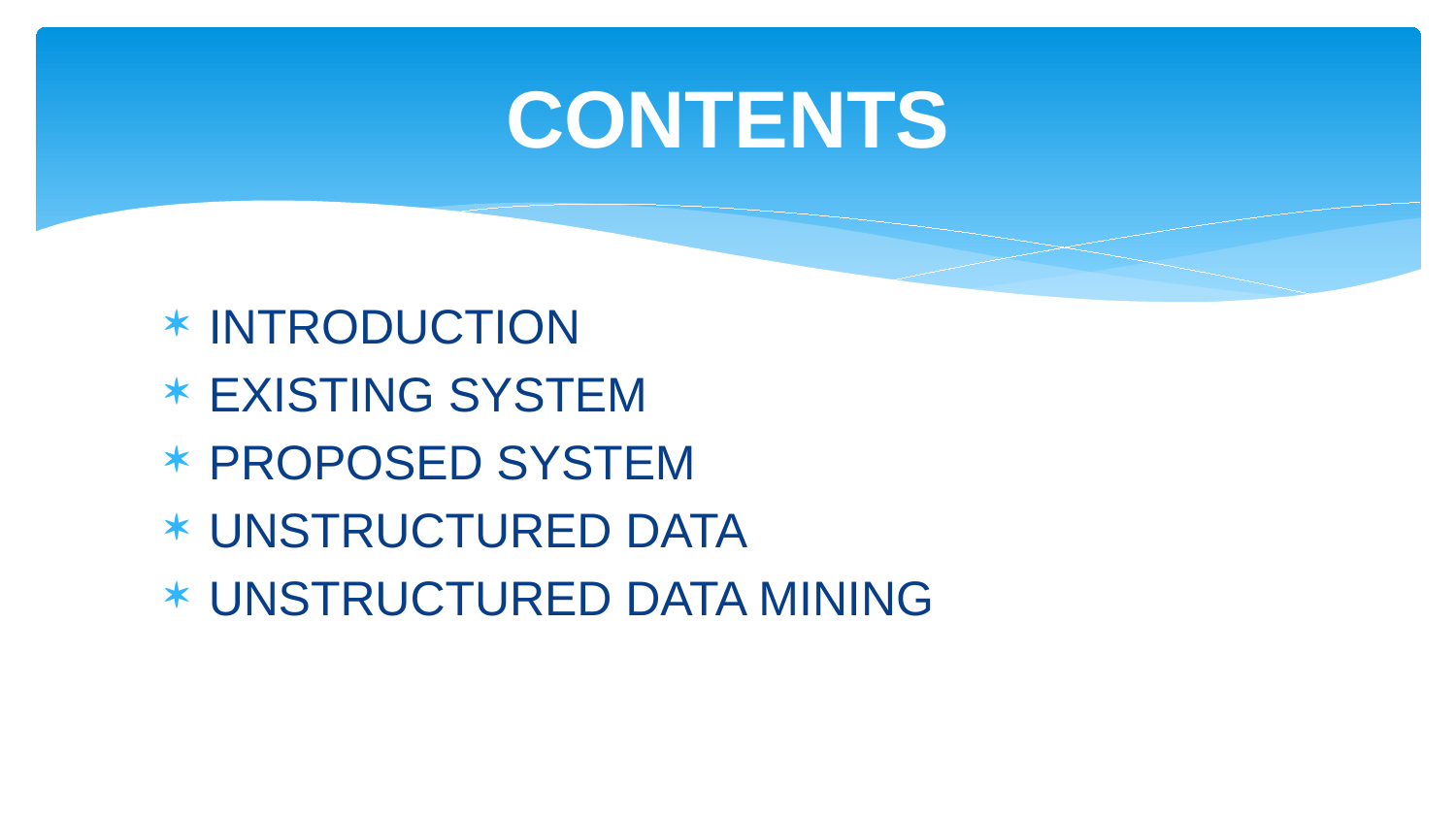

# CONTENTS
INTRODUCTION
EXISTING SYSTEM
PROPOSED SYSTEM
UNSTRUCTURED DATA
UNSTRUCTURED DATA MINING